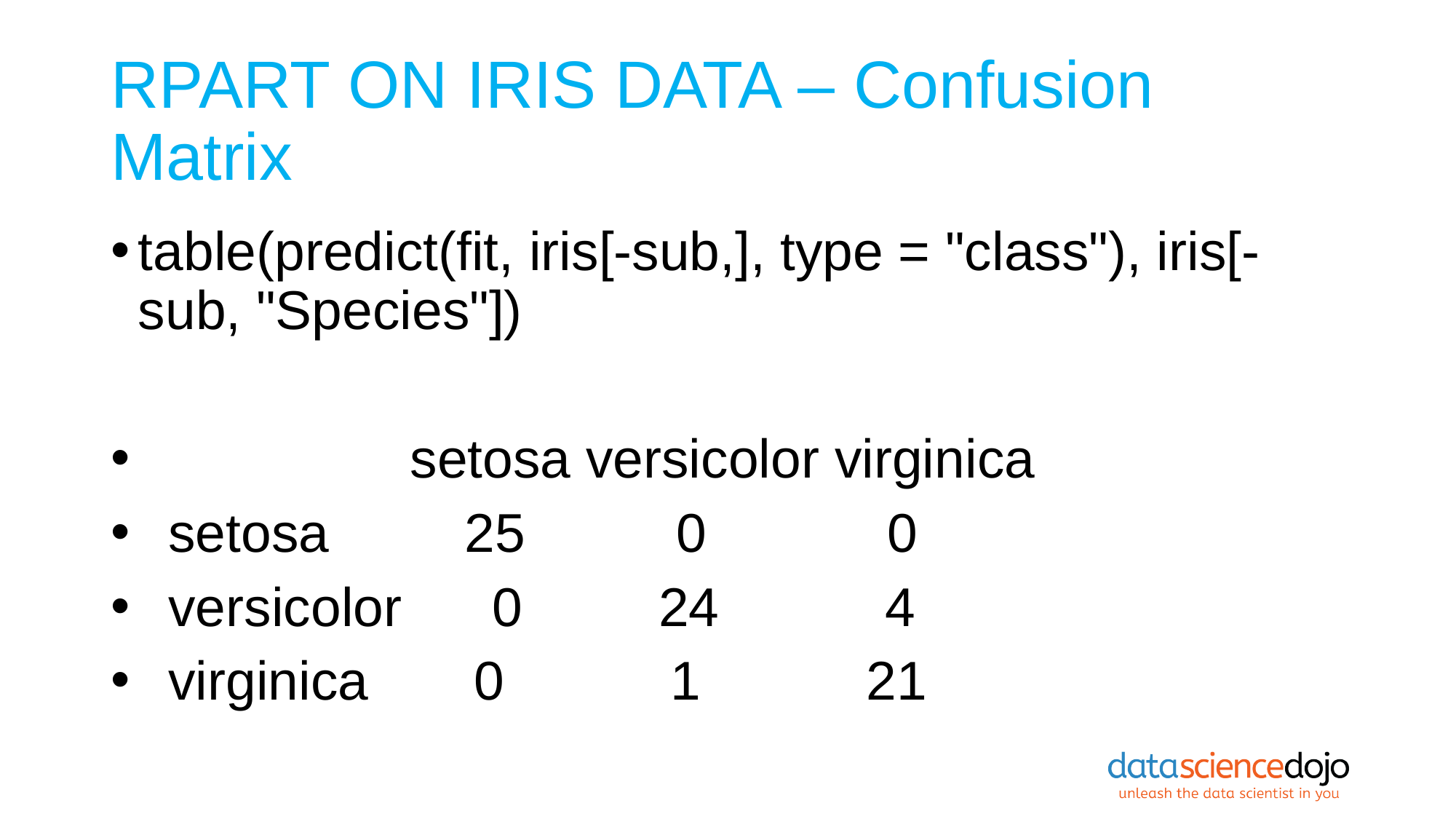

# RPART ON IRIS DATA – Confusion Matrix
table(predict(fit, iris[-sub,], type = "class"), iris[-sub, "Species"])

                  setosa versicolor virginica
  setosa         25          0            0
  versicolor      0         24           4
  virginica       0           1           21